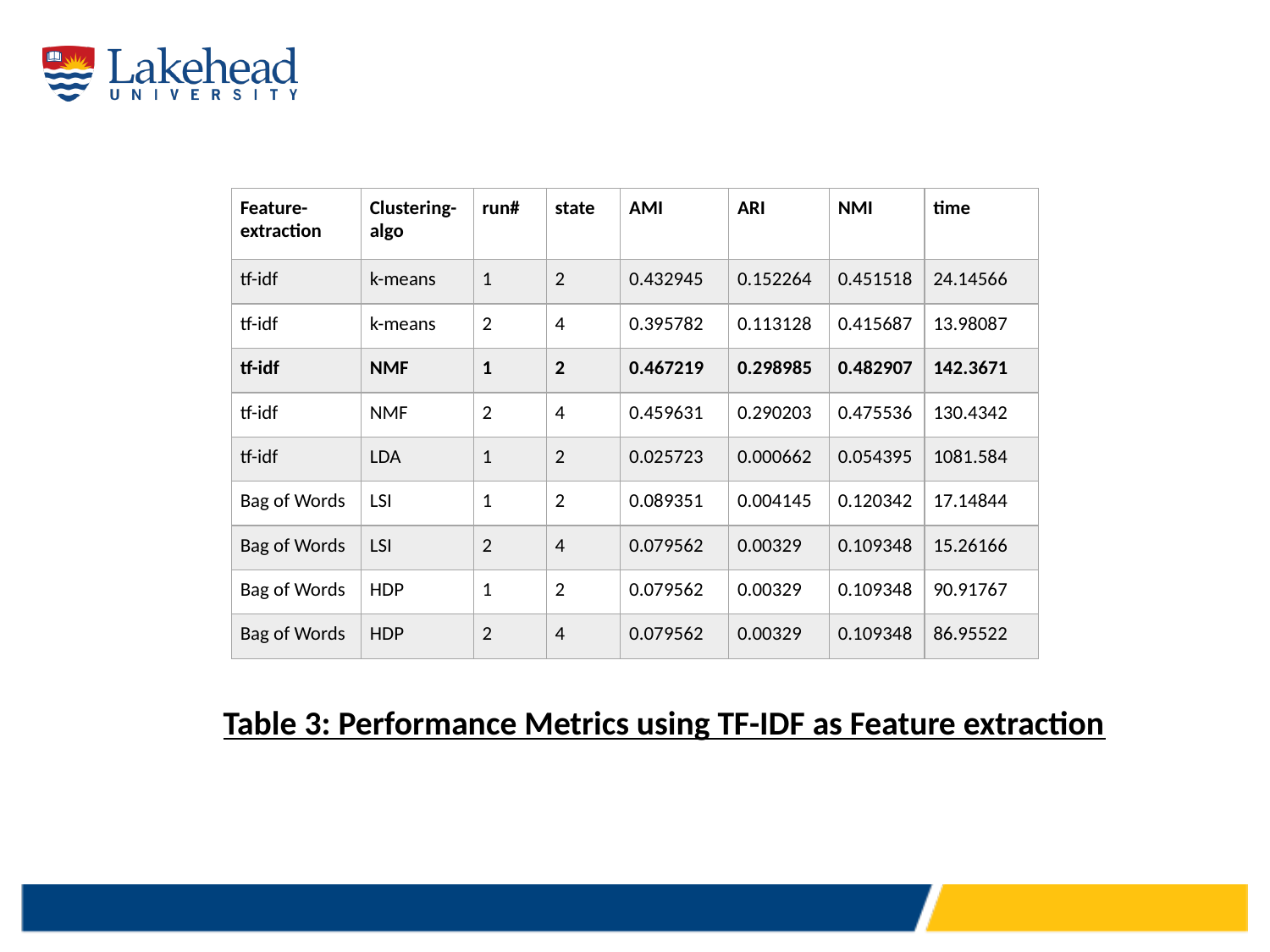

| Feature- extraction | Clustering- algo | run# | state | AMI | ARI | NMI | time |
| --- | --- | --- | --- | --- | --- | --- | --- |
| tf-idf | k-means | 1 | 2 | 0.432945 | 0.152264 | 0.451518 | 24.14566 |
| tf-idf | k-means | 2 | 4 | 0.395782 | 0.113128 | 0.415687 | 13.98087 |
| tf-idf | NMF | 1 | 2 | 0.467219 | 0.298985 | 0.482907 | 142.3671 |
| tf-idf | NMF | 2 | 4 | 0.459631 | 0.290203 | 0.475536 | 130.4342 |
| tf-idf | LDA | 1 | 2 | 0.025723 | 0.000662 | 0.054395 | 1081.584 |
| Bag of Words | LSI | 1 | 2 | 0.089351 | 0.004145 | 0.120342 | 17.14844 |
| Bag of Words | LSI | 2 | 4 | 0.079562 | 0.00329 | 0.109348 | 15.26166 |
| Bag of Words | HDP | 1 | 2 | 0.079562 | 0.00329 | 0.109348 | 90.91767 |
| Bag of Words | HDP | 2 | 4 | 0.079562 | 0.00329 | 0.109348 | 86.95522 |
Table 3: Performance Metrics using TF-IDF as Feature extraction